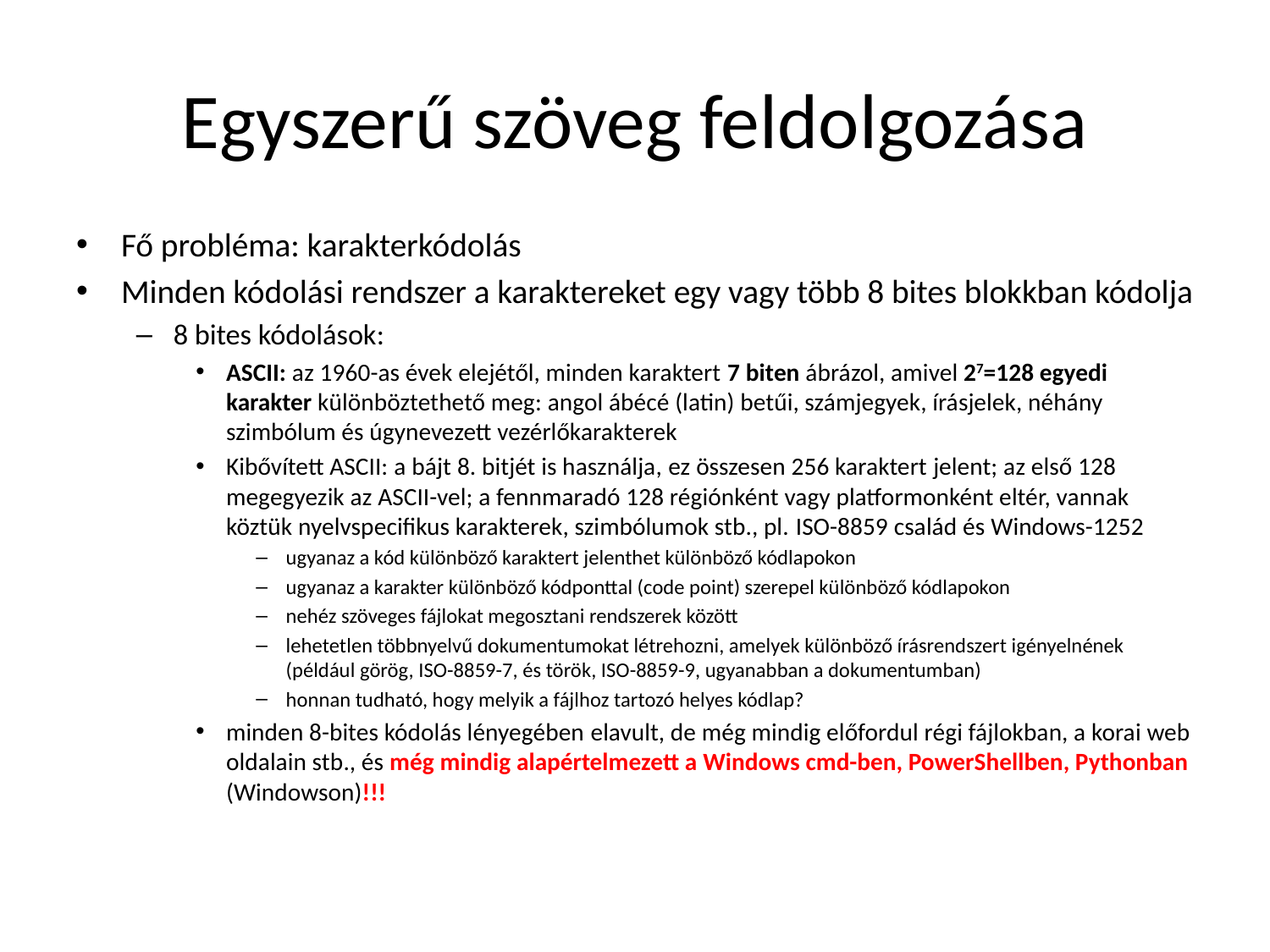

# Egyszerű szöveg feldolgozása
Fő probléma: karakterkódolás
Minden kódolási rendszer a karaktereket egy vagy több 8 bites blokkban kódolja
8 bites kódolások:
ASCII: az 1960-as évek elejétől, minden karaktert 7 biten ábrázol, amivel 27=128 egyedi karakter különböztethető meg: angol ábécé (latin) betűi, számjegyek, írásjelek, néhány szimbólum és úgynevezett vezérlőkarakterek
Kibővített ASCII: a bájt 8. bitjét is használja, ez összesen 256 karaktert jelent; az első 128 megegyezik az ASCII-vel; a fennmaradó 128 régiónként vagy platformonként eltér, vannak köztük nyelvspecifikus karakterek, szimbólumok stb., pl. ISO-8859 család és Windows-1252
ugyanaz a kód különböző karaktert jelenthet különböző kódlapokon
ugyanaz a karakter különböző kódponttal (code point) szerepel különböző kódlapokon
nehéz szöveges fájlokat megosztani rendszerek között
lehetetlen többnyelvű dokumentumokat létrehozni, amelyek különböző írásrendszert igényelnének (például görög, ISO-8859-7, és török, ISO-8859-9, ugyanabban a dokumentumban)
honnan tudható, hogy melyik a fájlhoz tartozó helyes kódlap?
minden 8-bites kódolás lényegében elavult, de még mindig előfordul régi fájlokban, a korai web oldalain stb., és még mindig alapértelmezett a Windows cmd-ben, PowerShellben, Pythonban (Windowson)!!!